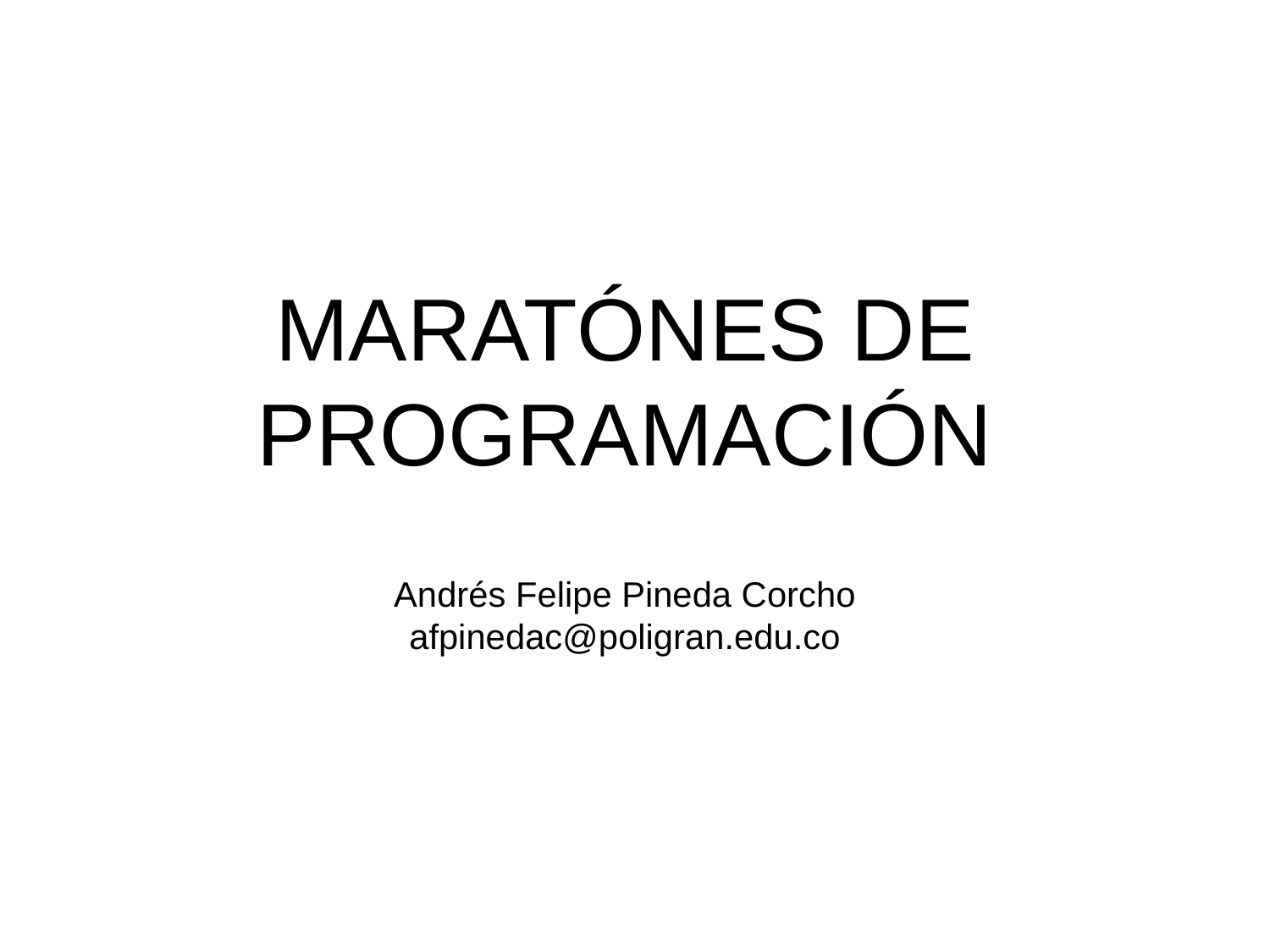

MARATÓNES DE PROGRAMACIÓN
Andrés Felipe Pineda Corcho
afpinedac@poligran.edu.co